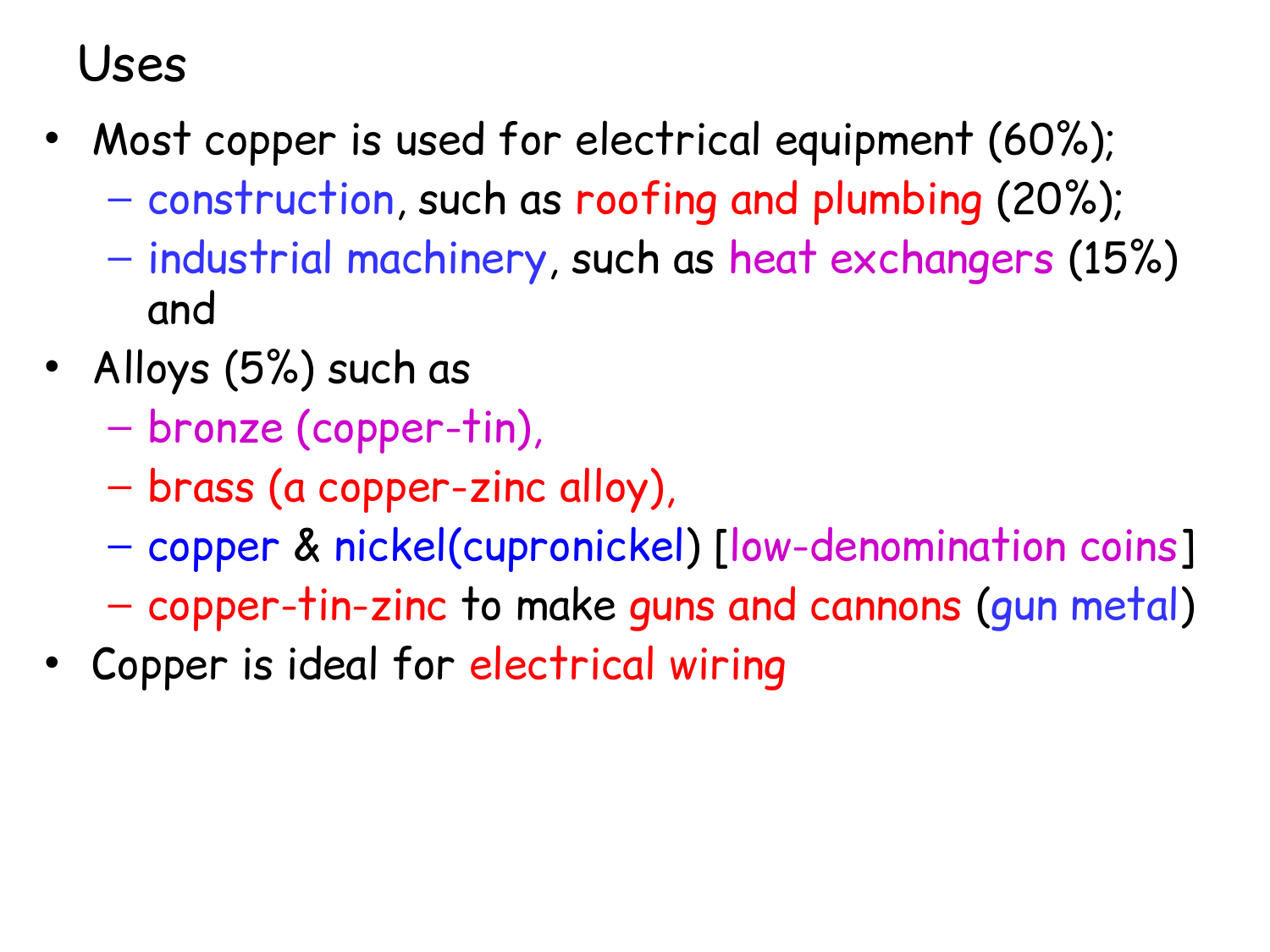

# Uses
Most copper is used for electrical equipment (60%);
construction, such as roofing and plumbing (20%);
industrial machinery, such as heat exchangers (15%) and
Alloys (5%) such as
bronze (copper-tin),
brass (a copper-zinc alloy),
copper & nickel(cupronickel) [low-denomination coins]
copper-tin-zinc to make guns and cannons (gun metal)
Copper is ideal for electrical wiring